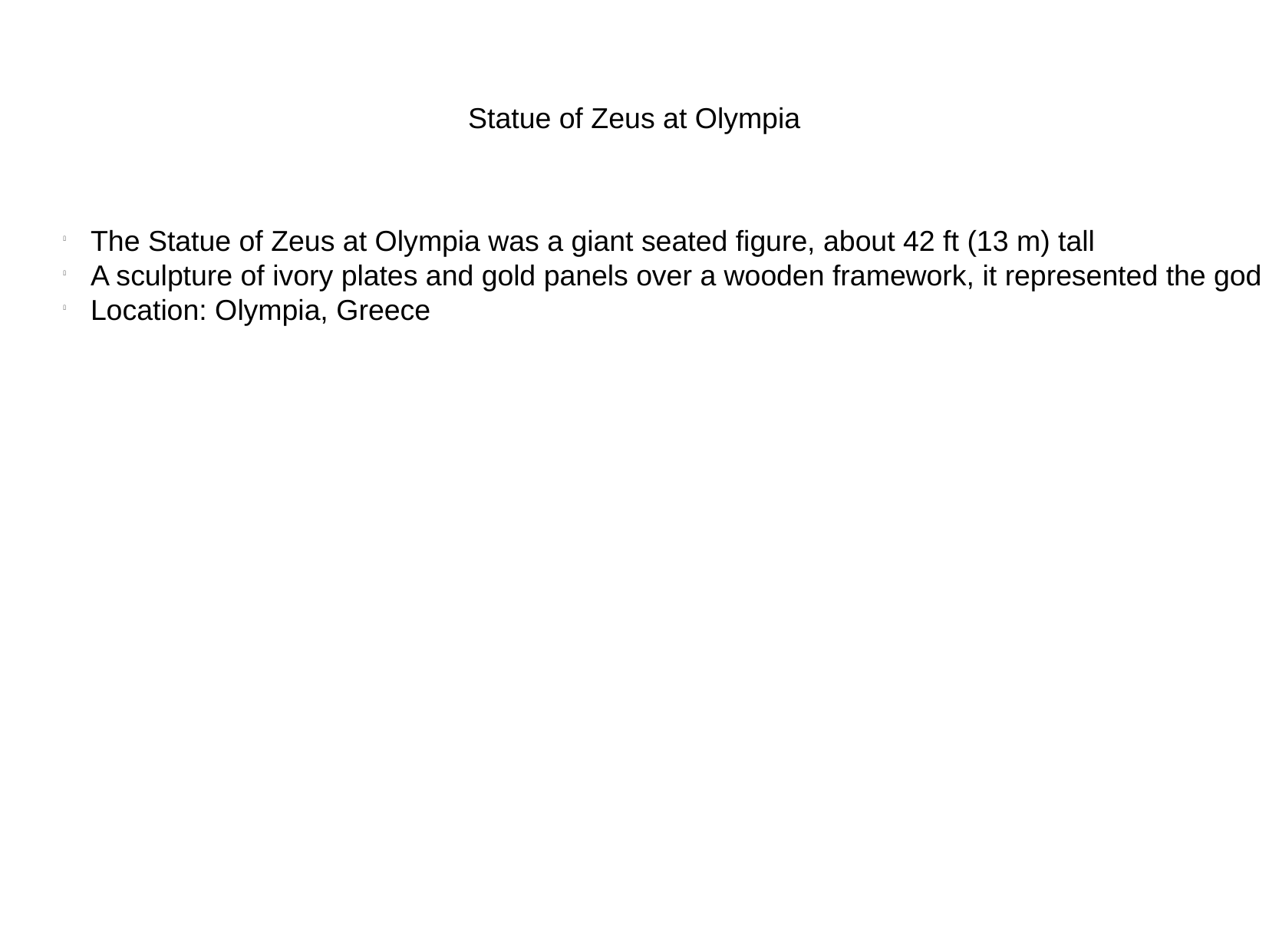

Statue of Zeus at Olympia
The Statue of Zeus at Olympia was a giant seated figure, about 42 ft (13 m) tall
A sculpture of ivory plates and gold panels over a wooden framework, it represented the god Zeus sitting on an elaborate cedar wood throne ornamented with ebony, ivory, gold and precious stones
Location: Olympia, Greece